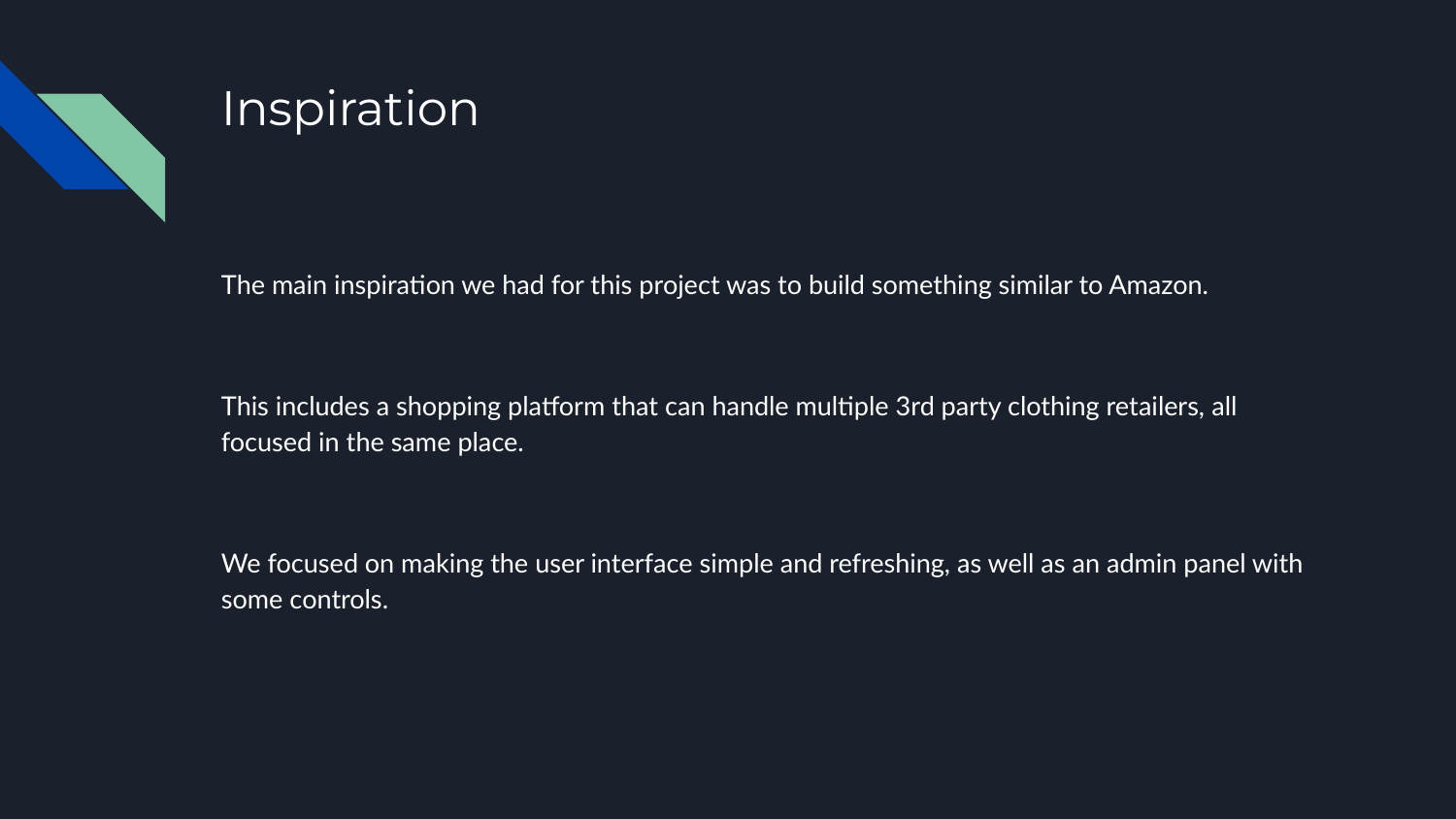

# Inspiration
The main inspiration we had for this project was to build something similar to Amazon.

This includes a shopping platform that can handle multiple 3rd party clothing retailers, all focused in the same place.

We focused on making the user interface simple and refreshing, as well as an admin panel with some controls.